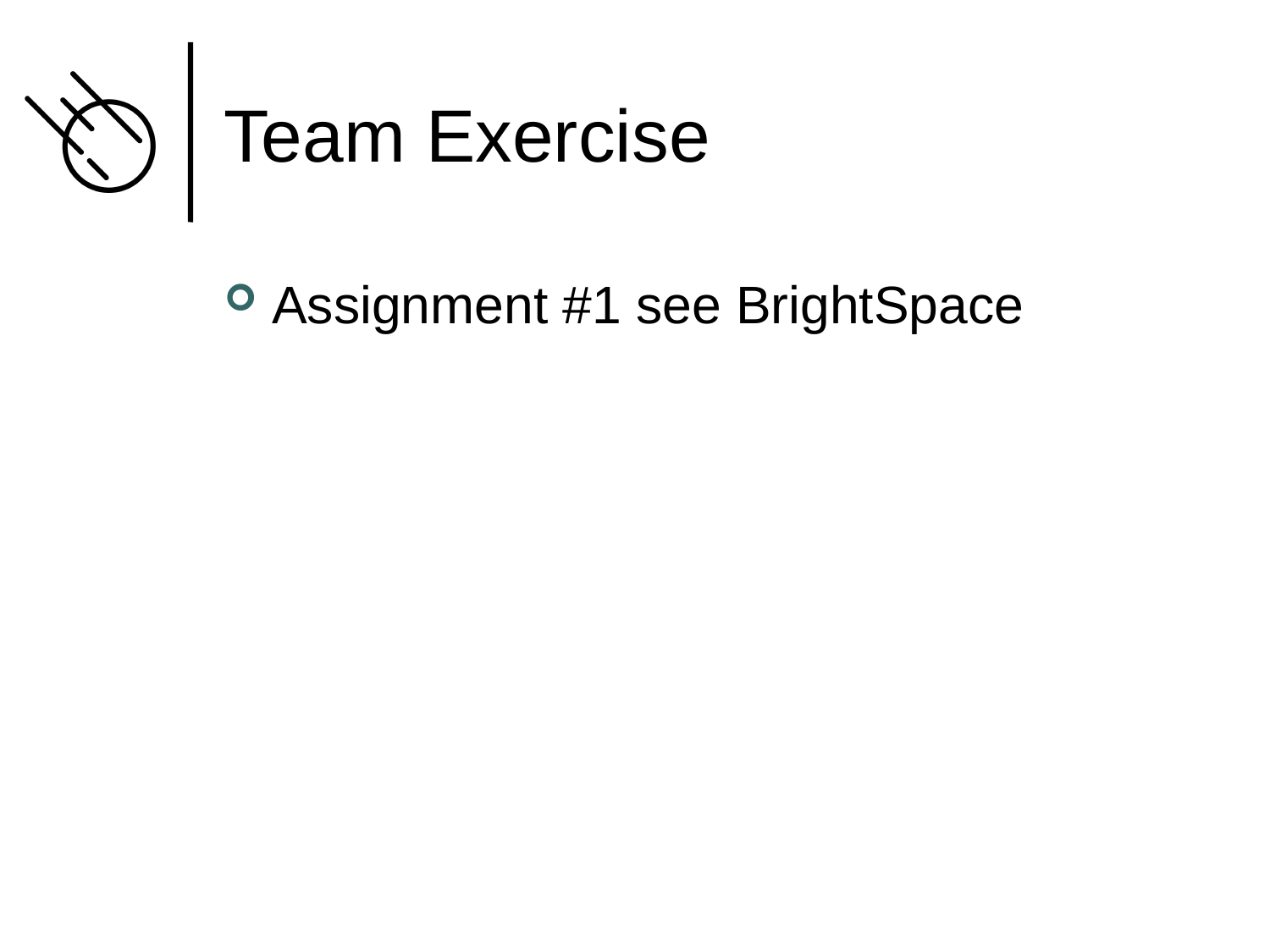

# Team Exercise
Assignment #1 see BrightSpace